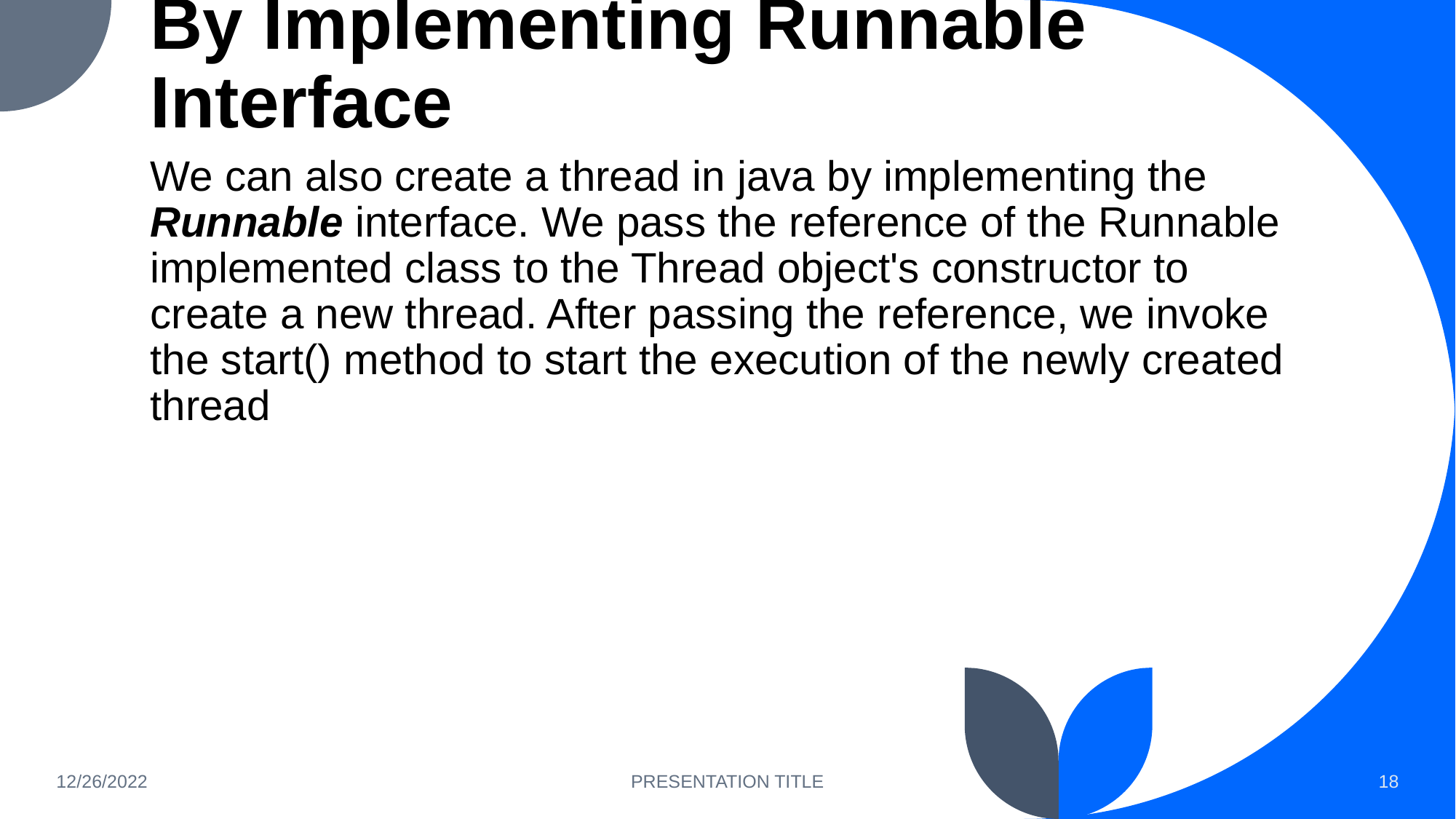

# By Implementing Runnable Interface
We can also create a thread in java by implementing the Runnable interface. We pass the reference of the Runnable implemented class to the Thread object's constructor to create a new thread. After passing the reference, we invoke the start() method to start the execution of the newly created thread
12/26/2022
PRESENTATION TITLE
18